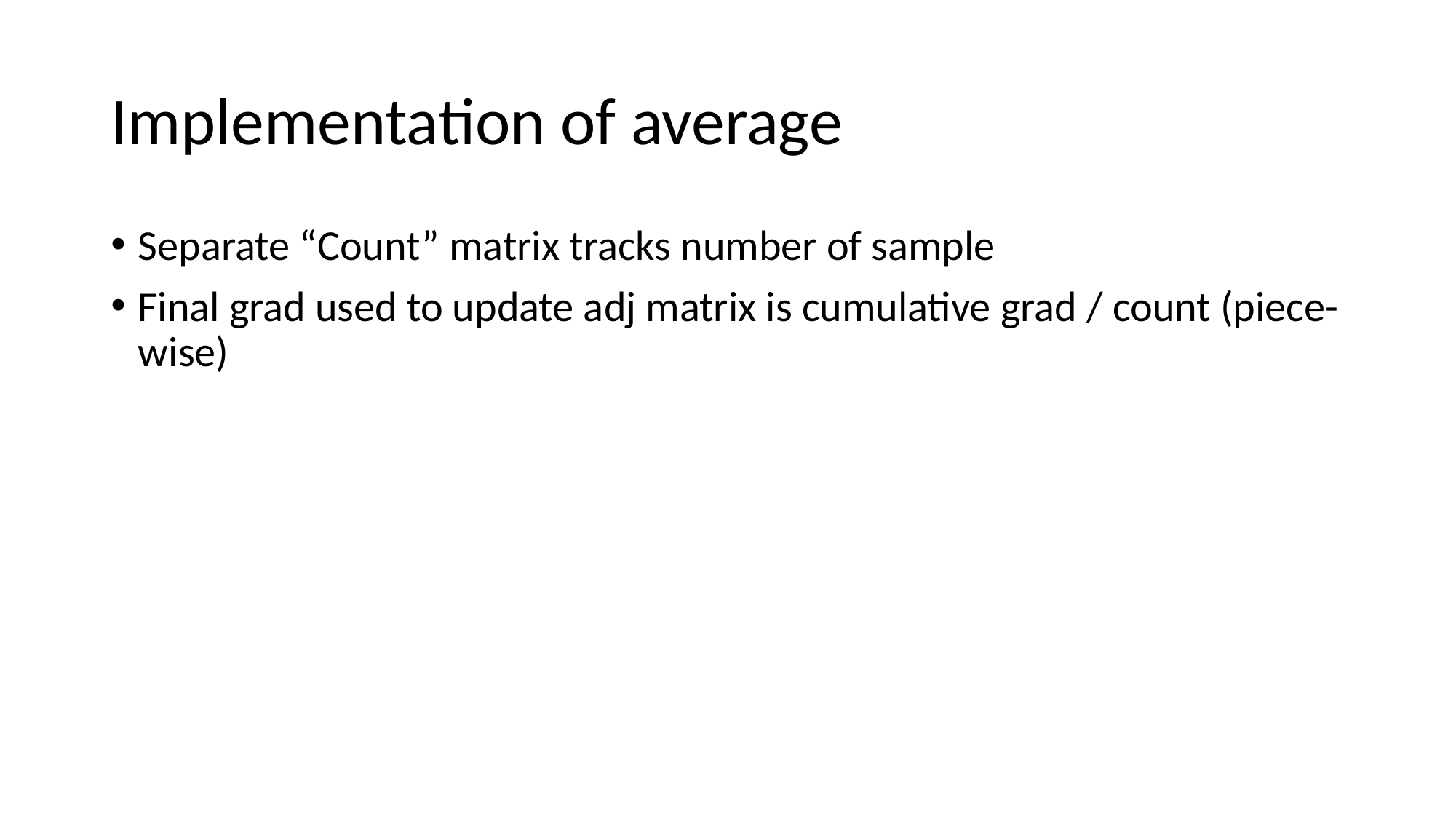

# Implementation of average
Separate “Count” matrix tracks number of sample
Final grad used to update adj matrix is cumulative grad / count (piece-wise)